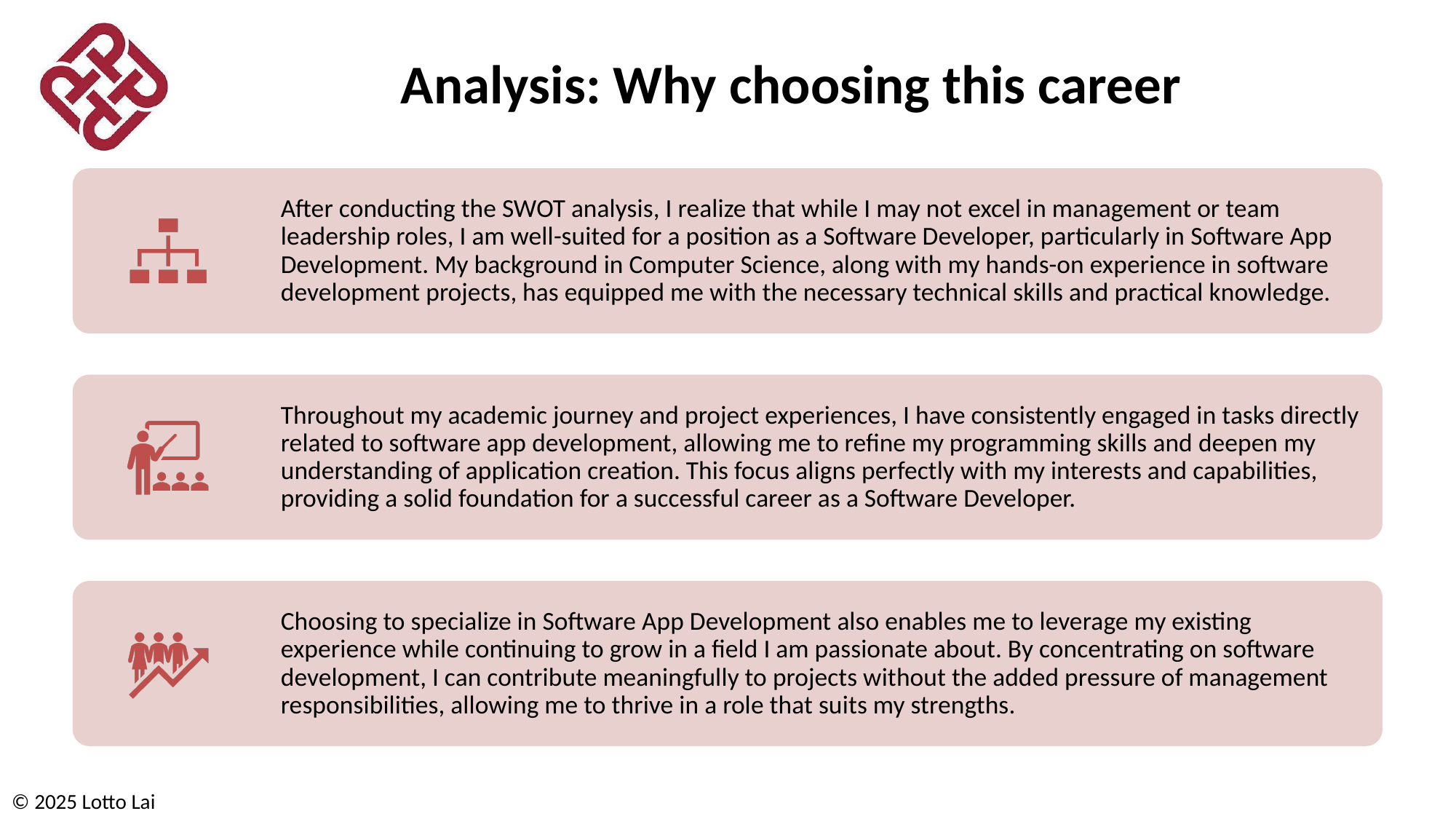

# Analysis: Why choosing this career
After conducting the SWOT analysis, I realize that while I may not excel in management or team leadership roles, I am well-suited for a position as a Software Developer, particularly in Software App Development. My background in Computer Science, along with my hands-on experience in software development projects, has equipped me with the necessary technical skills and practical knowledge.
Throughout my academic journey and project experiences, I have consistently engaged in tasks directly related to software app development, allowing me to refine my programming skills and deepen my understanding of application creation. This focus aligns perfectly with my interests and capabilities, providing a solid foundation for a successful career as a Software Developer.
Choosing to specialize in Software App Development also enables me to leverage my existing experience while continuing to grow in a field I am passionate about. By concentrating on software development, I can contribute meaningfully to projects without the added pressure of management responsibilities, allowing me to thrive in a role that suits my strengths.